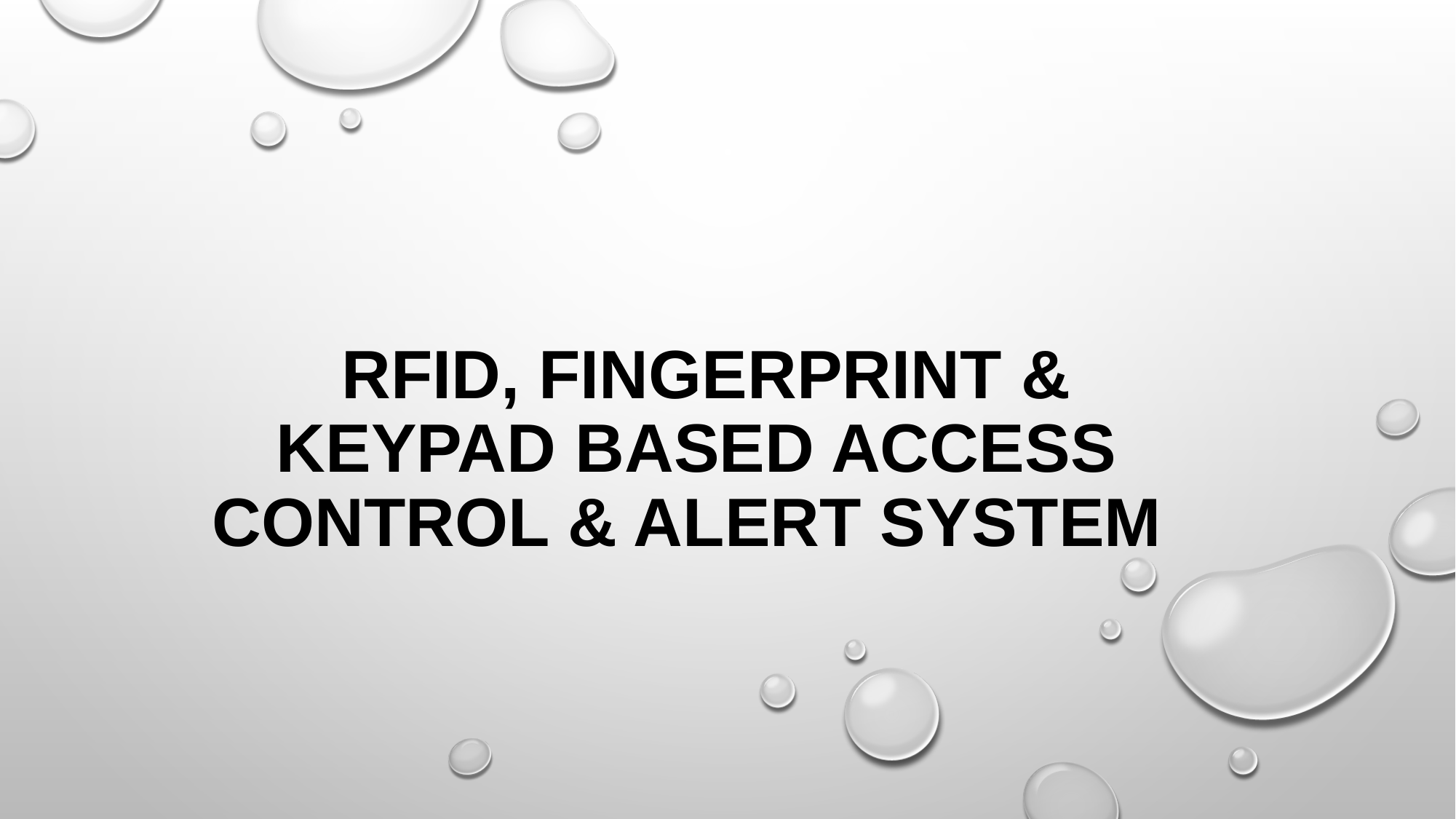

# RFID, Fingerprint & Keypad Based Access Control & Alert System